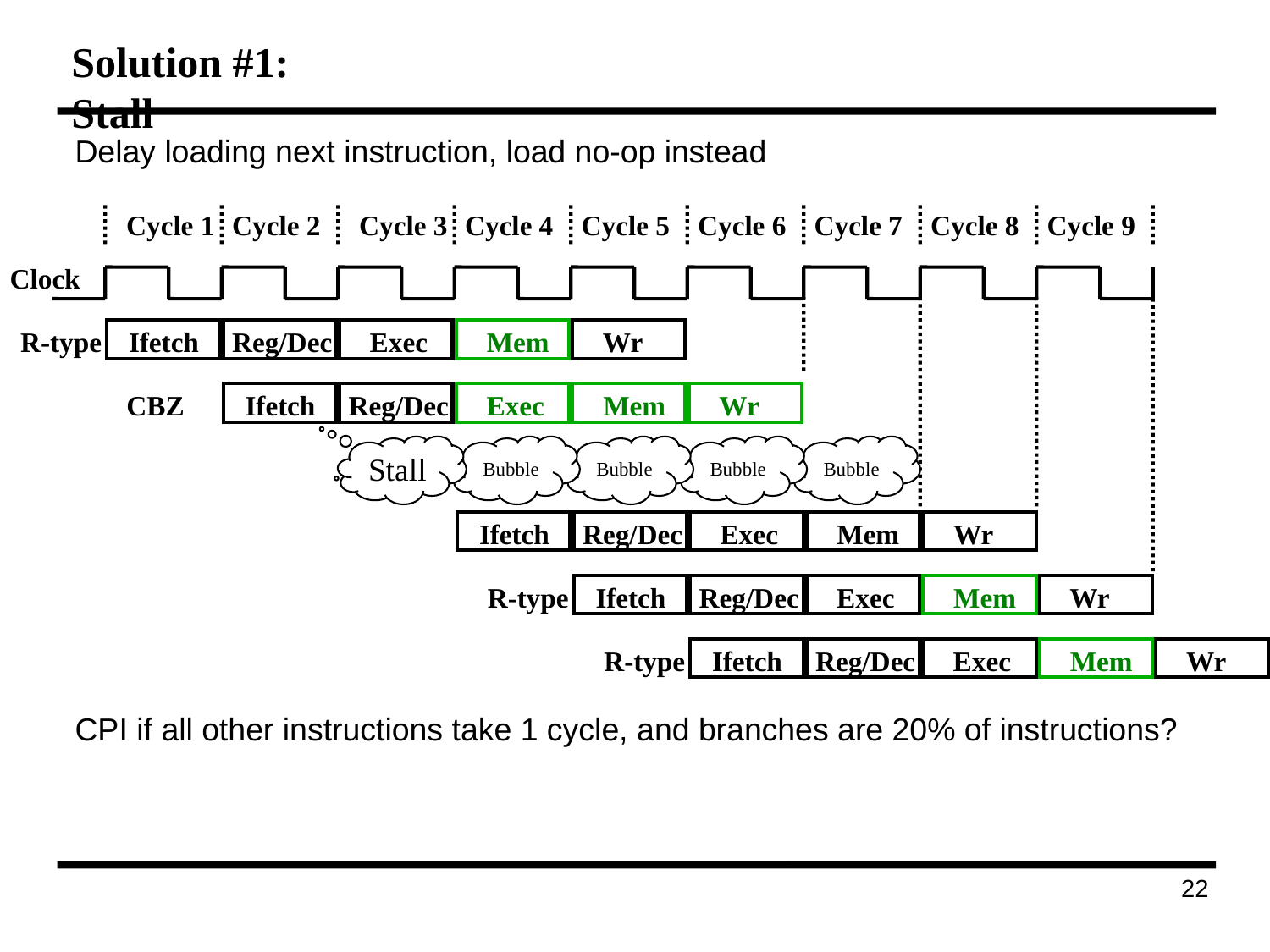

Delay loading next instruction, load no-op instead

CPI if all other instructions take 1 cycle, and branches are 20% of instructions?
# Solution #1: Stall

Cycle 1
Cycle 2

Cycle 3
Cycle 4

Cycle 5

Cycle 6

Cycle 7

Cycle 8

Cycle 9

Clock

R-type
Ifetch

Reg/Dec

Exec

Mem

Wr

CBZ
Ifetch

Reg/Dec

Exec

Mem

Wr

Stall
Bubble
Bubble
Bubble
Bubble
Ifetch

Reg/Dec

Exec

Mem

Wr

R-type
Ifetch

Reg/Dec

Exec

Mem

Wr

R-type
Ifetch

Reg/Dec

Exec

Mem

Wr

22